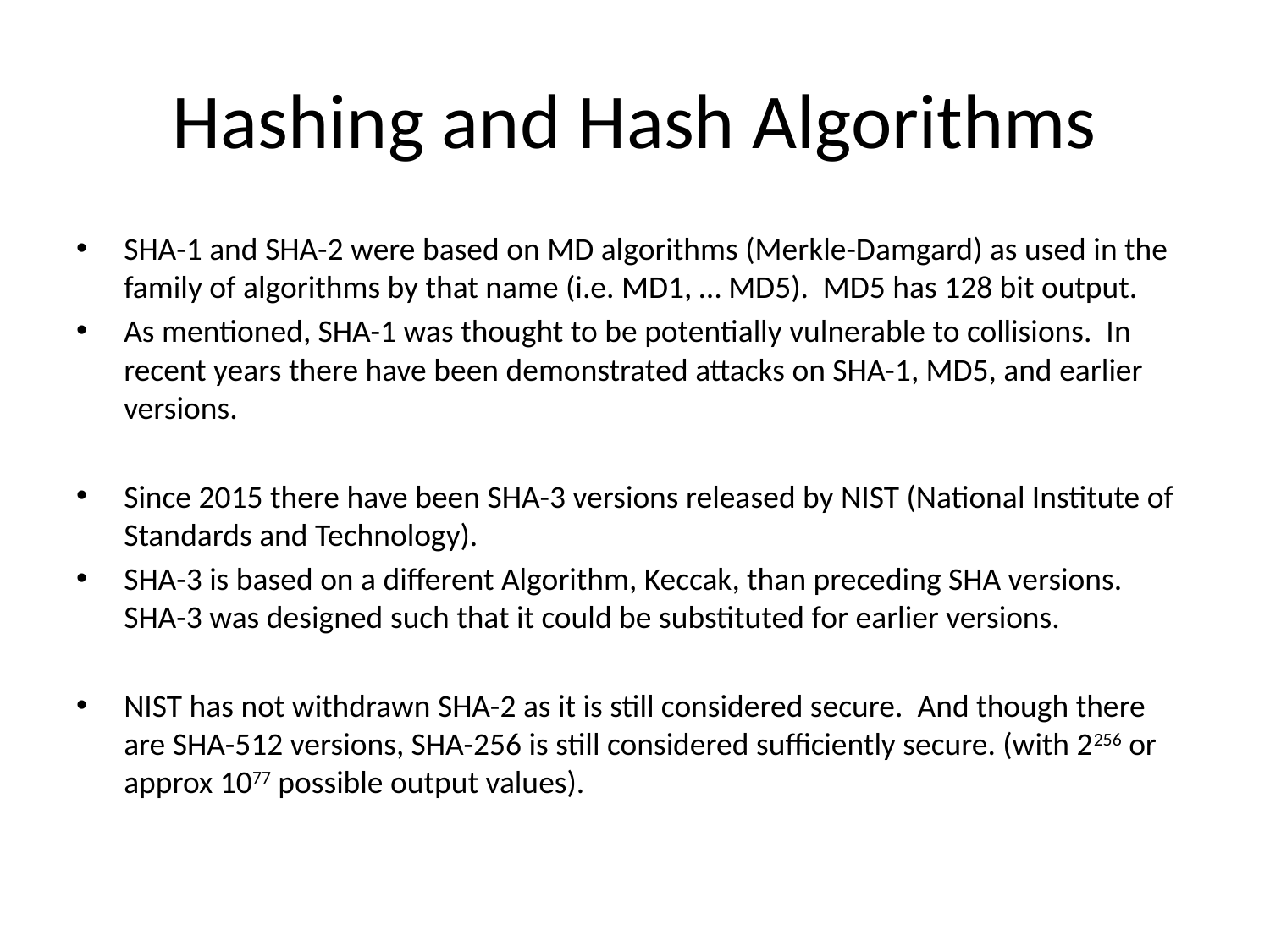

# Hashing and Hash Algorithms
SHA-1 and SHA-2 were based on MD algorithms (Merkle-Damgard) as used in the family of algorithms by that name (i.e. MD1, … MD5).  MD5 has 128 bit output.
As mentioned, SHA-1 was thought to be potentially vulnerable to collisions.  In recent years there have been demonstrated attacks on SHA-1, MD5, and earlier versions.

Since 2015 there have been SHA-3 versions released by NIST (National Institute of Standards and Technology).
SHA-3 is based on a different Algorithm, Keccak, than preceding SHA versions.  SHA-3 was designed such that it could be substituted for earlier versions.

NIST has not withdrawn SHA-2 as it is still considered secure.  And though there are SHA-512 versions, SHA-256 is still considered sufficiently secure. (with 2256 or approx 1077 possible output values).